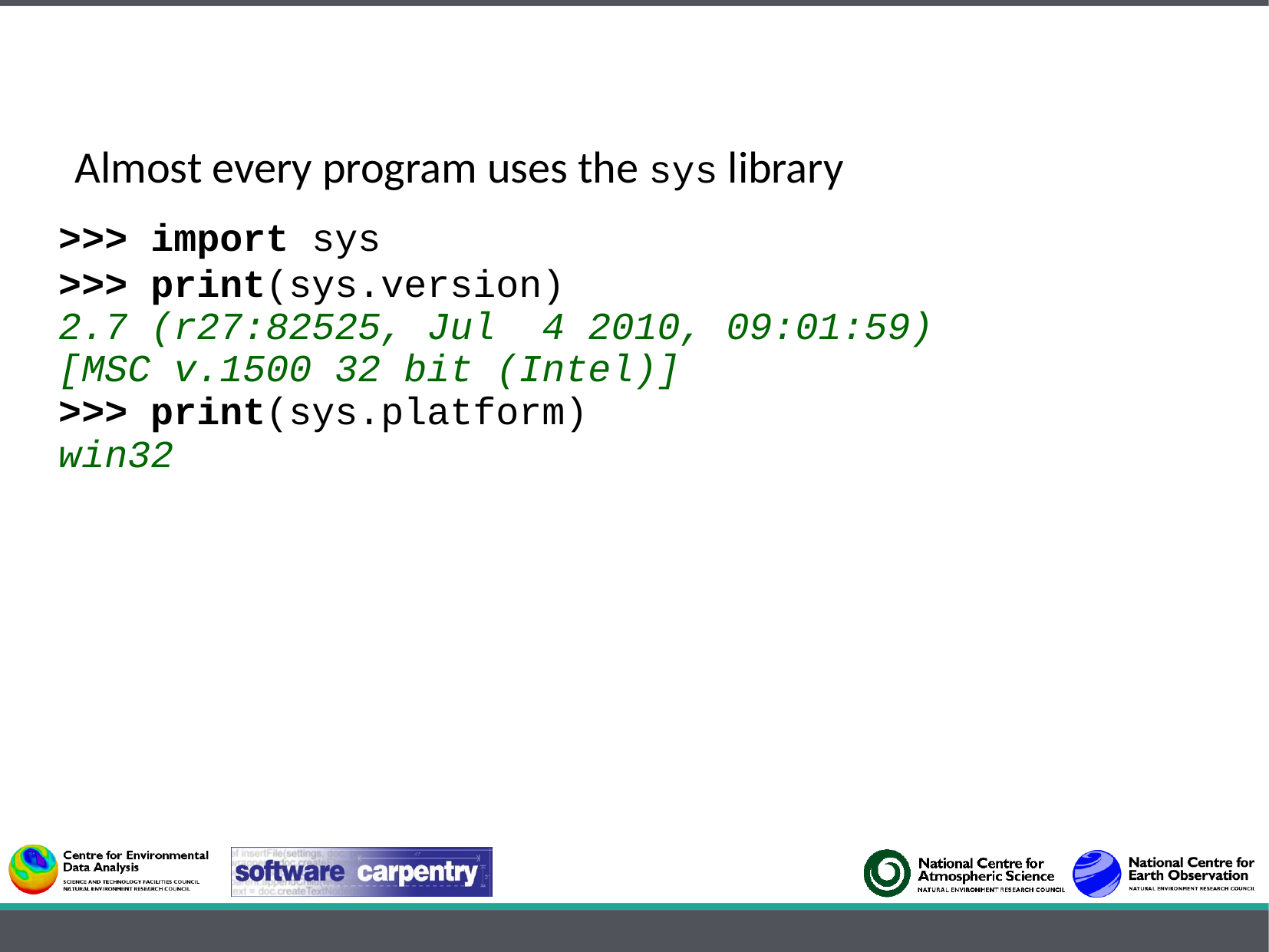

Almost every program uses the sys library
>>> import sys
>>> print(sys.version)
2.7 (r27:82525, Jul  4 2010, 09:01:59)
[MSC v.1500 32 bit (Intel)]
>>> print(sys.platform)
win32